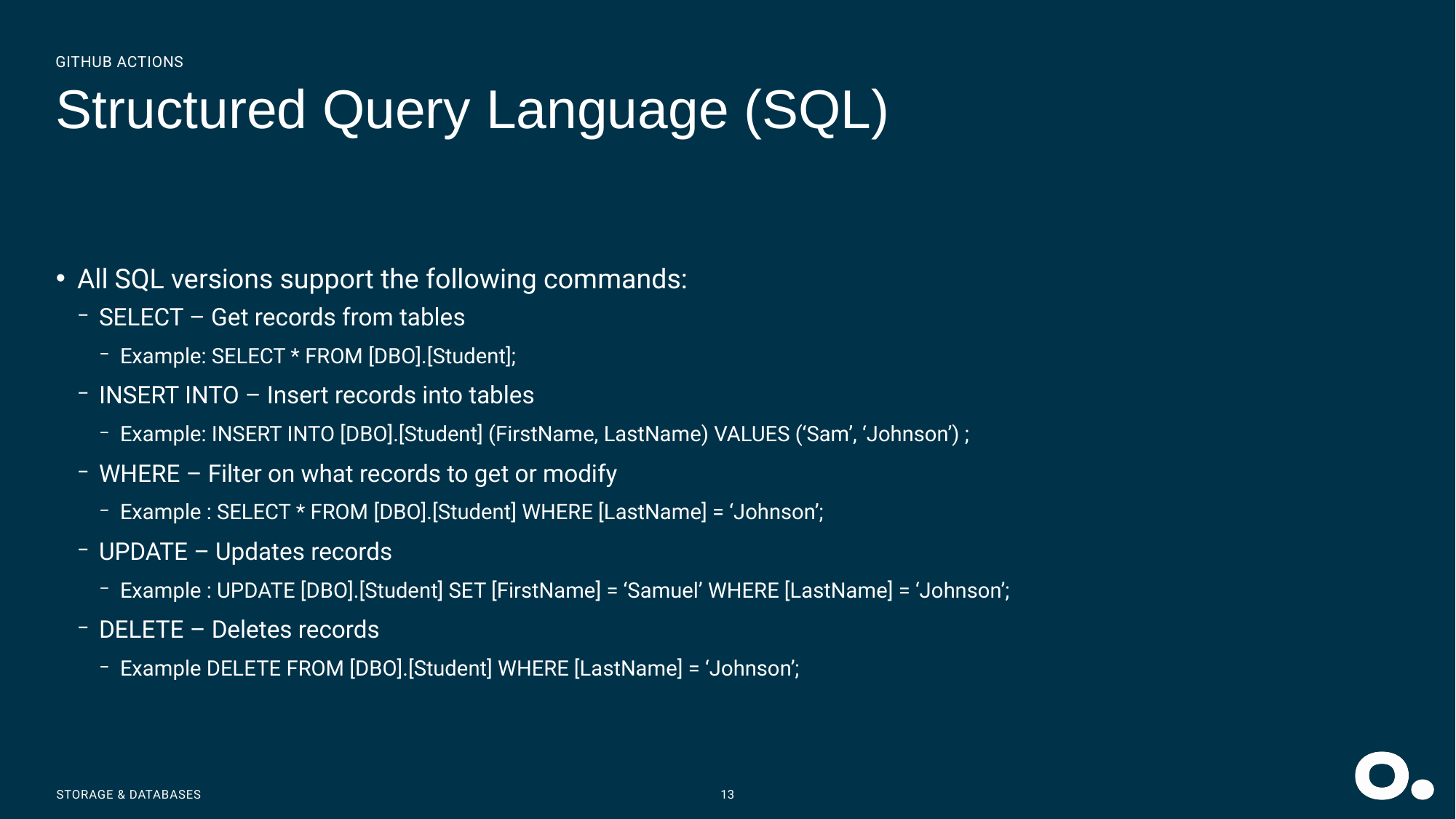

GitHub Actions
# Structured Query Language (SQL)
All SQL versions support the following commands:
SELECT – Get records from tables
Example: SELECT * FROM [DBO].[Student];
INSERT INTO – Insert records into tables
Example: INSERT INTO [DBO].[Student] (FirstName, LastName) VALUES (‘Sam’, ‘Johnson’) ;
WHERE – Filter on what records to get or modify
Example : SELECT * FROM [DBO].[Student] WHERE [LastName] = ‘Johnson’;
UPDATE – Updates records
Example : UPDATE [DBO].[Student] SET [FirstName] = ‘Samuel’ WHERE [LastName] = ‘Johnson’;
DELETE – Deletes records
Example DELETE FROM [DBO].[Student] WHERE [LastName] = ‘Johnson’;

Storage & Databases
13